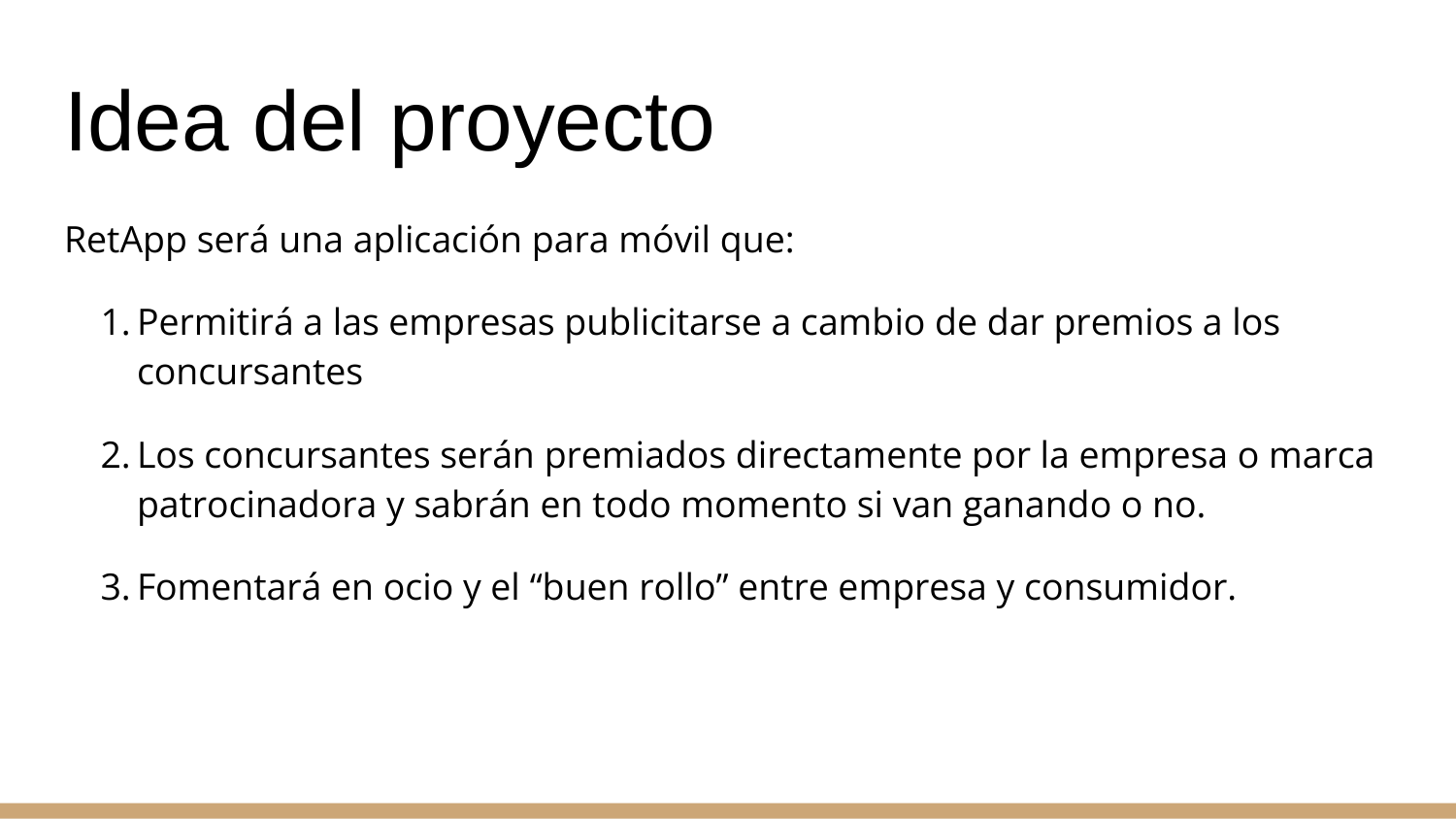

# Idea del proyecto
RetApp será una aplicación para móvil que:
Permitirá a las empresas publicitarse a cambio de dar premios a los concursantes
Los concursantes serán premiados directamente por la empresa o marca patrocinadora y sabrán en todo momento si van ganando o no.
Fomentará en ocio y el “buen rollo” entre empresa y consumidor.